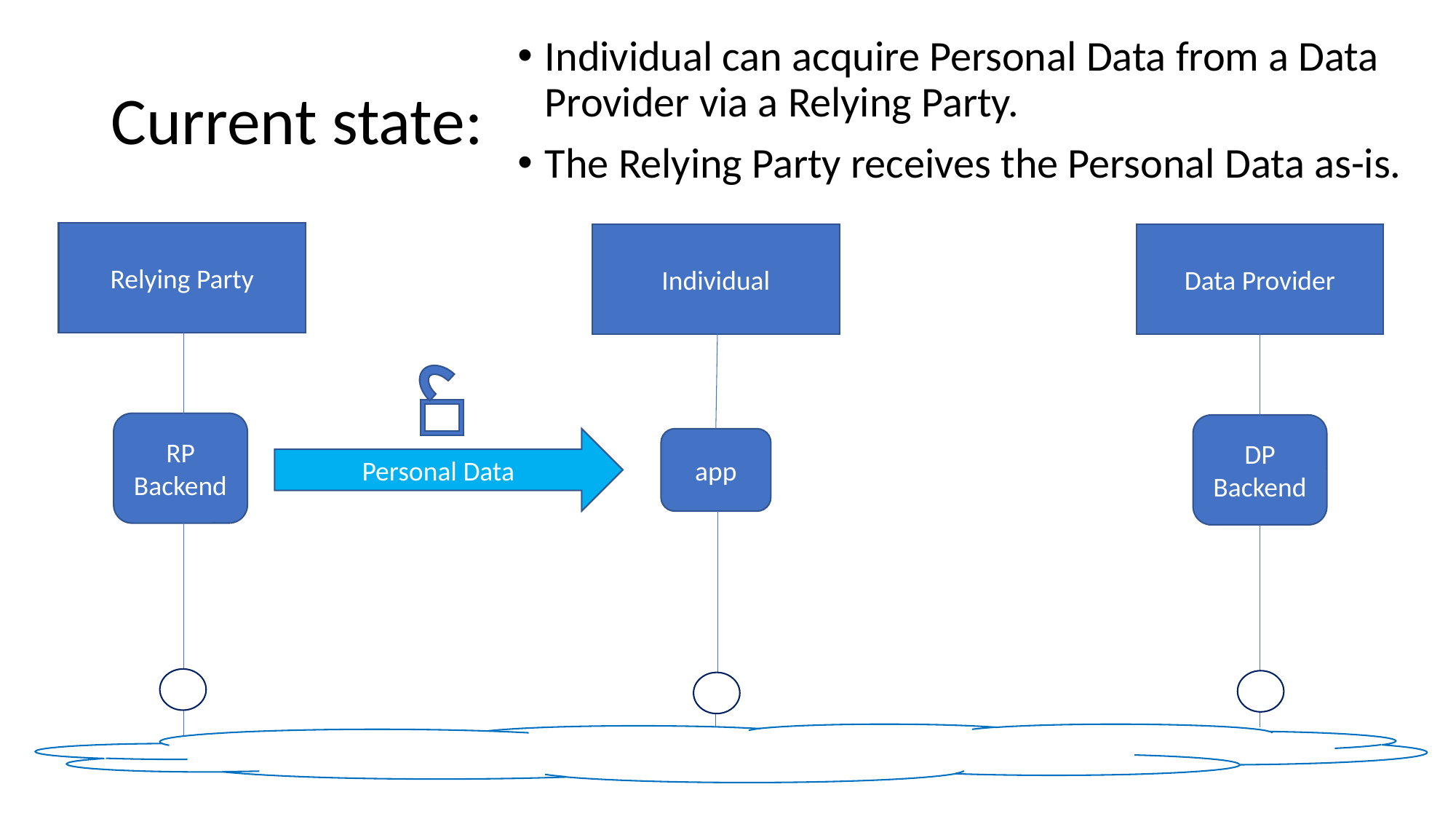

Individual can acquire Personal Data from a Data Provider via a Relying Party.
The Relying Party receives the Personal Data as-is.
# Current state:
Relying Party
Data Provider
Individual

RP Backend
DP Backend
Personal Data
app